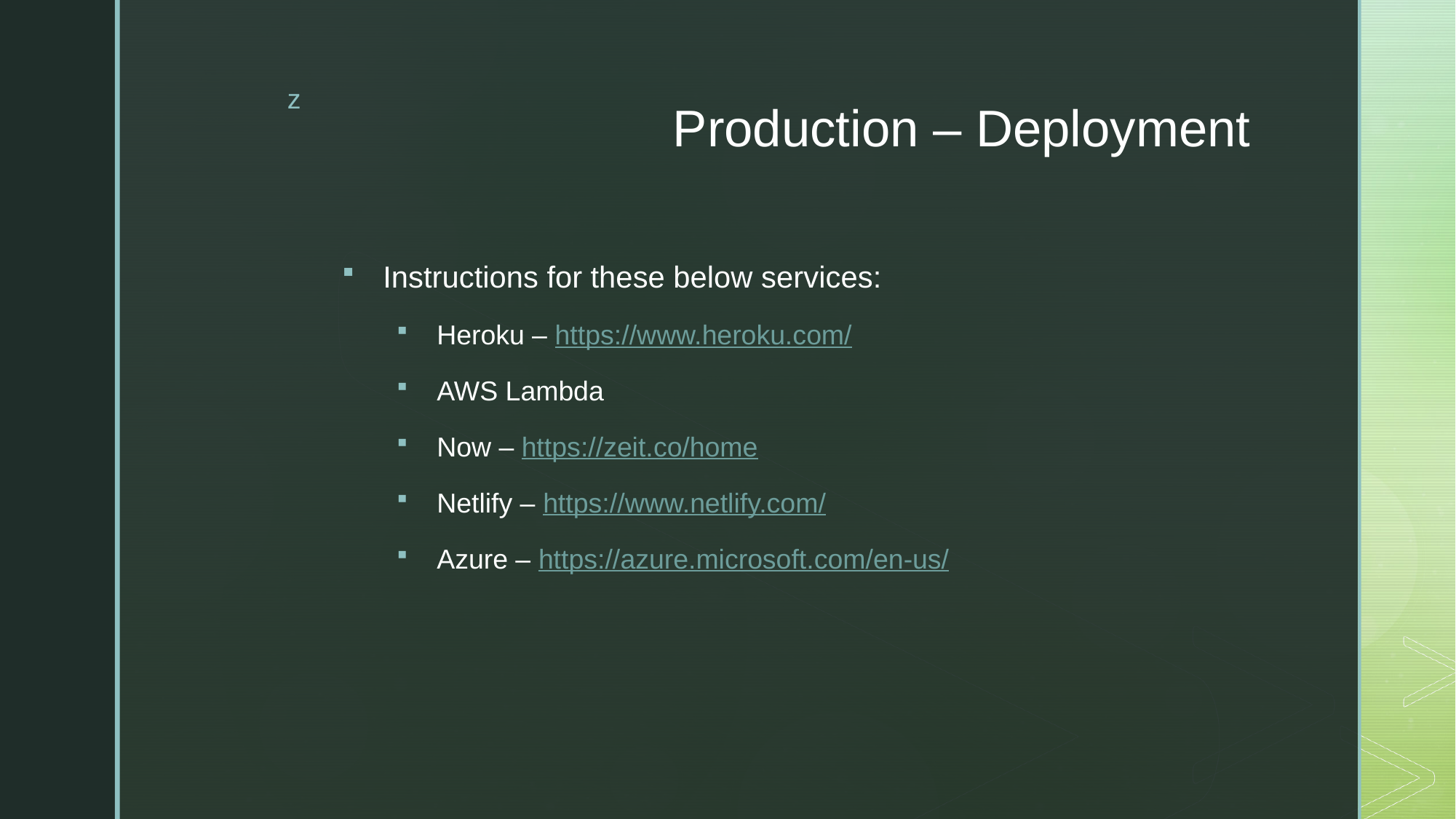

# Production – Deployment
Instructions for these below services:
Heroku – https://www.heroku.com/
AWS Lambda
Now – https://zeit.co/home
Netlify – https://www.netlify.com/
Azure – https://azure.microsoft.com/en-us/